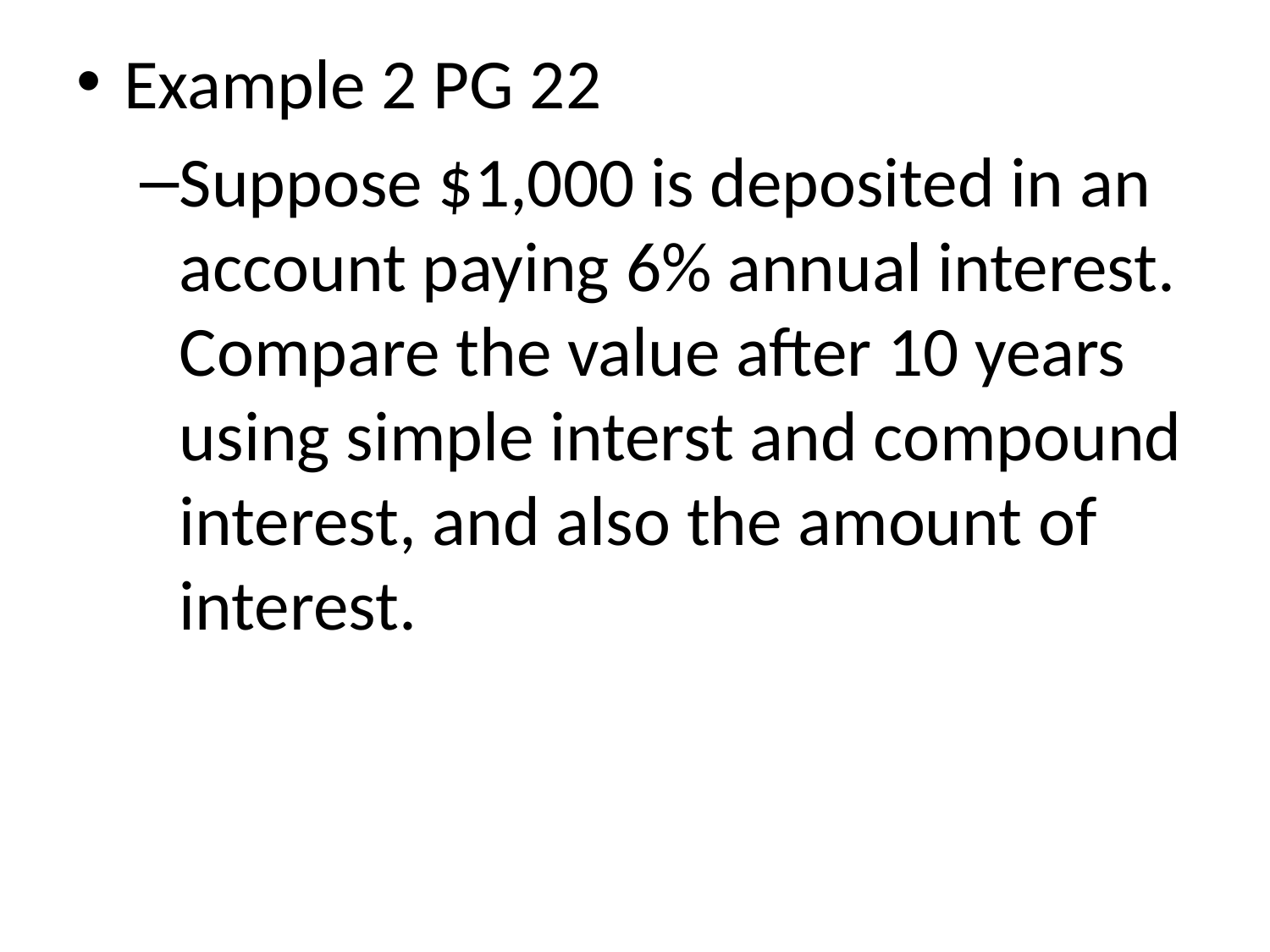

Example 2 PG 22
Suppose $1,000 is deposited in an account paying 6% annual interest. Compare the value after 10 years using simple interst and compound interest, and also the amount of interest.